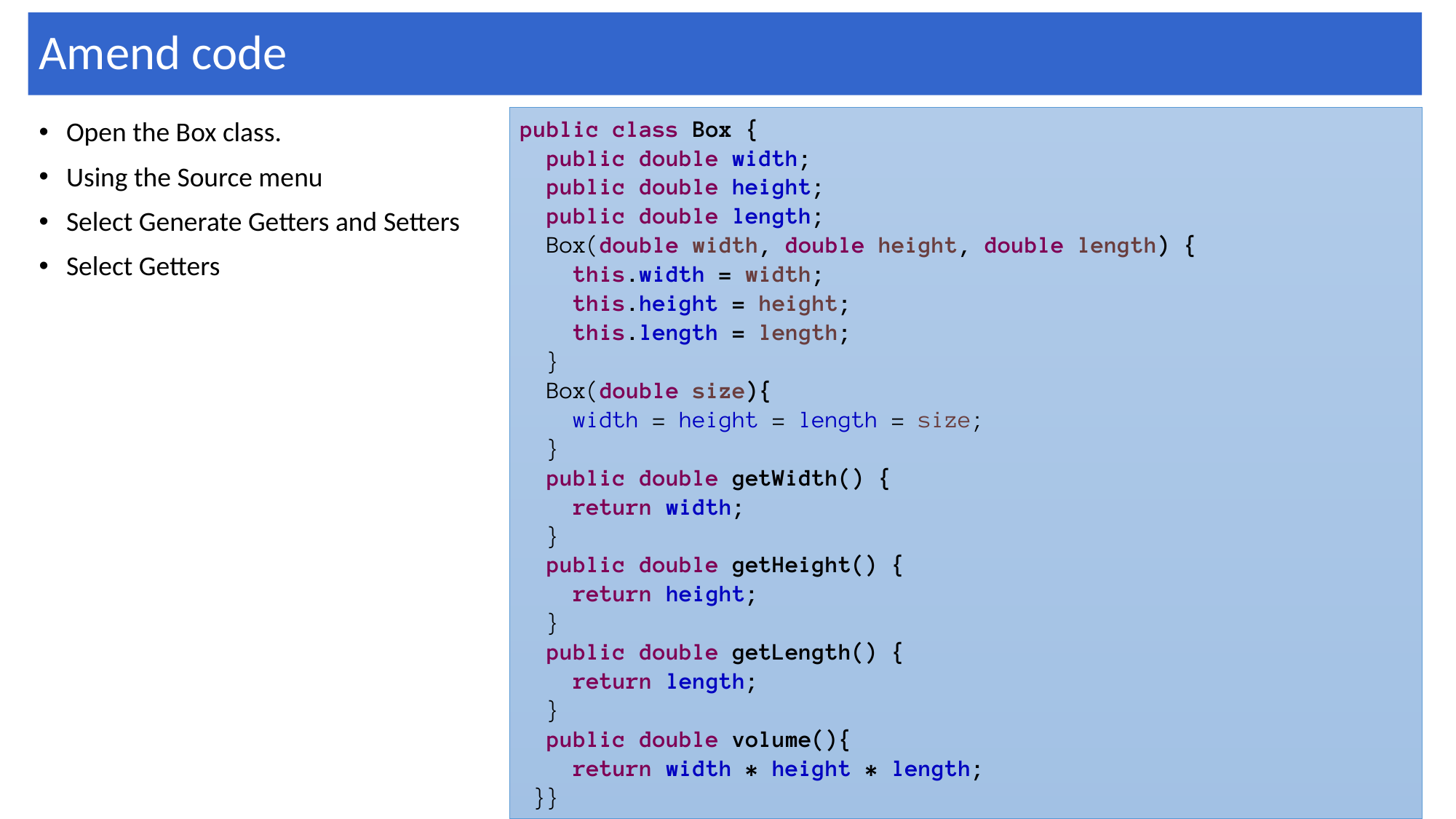

# Amend code
public class Box {
  public double width;
  public double height;
  public double length;
  Box(double width, double height, double length) {
    this.width = width;
    this.height = height;
    this.length = length;
  }
  Box(double size){
    width = height = length = size;
  }
  public double getWidth() {
    return width;
  }
  public double getHeight() {
    return height;
  }
  public double getLength() {
    return length;
  }
  public double volume(){
    return width * height * length;
 }}
Open the Box class.
Using the Source menu
Select Generate Getters and Setters
Select Getters
38